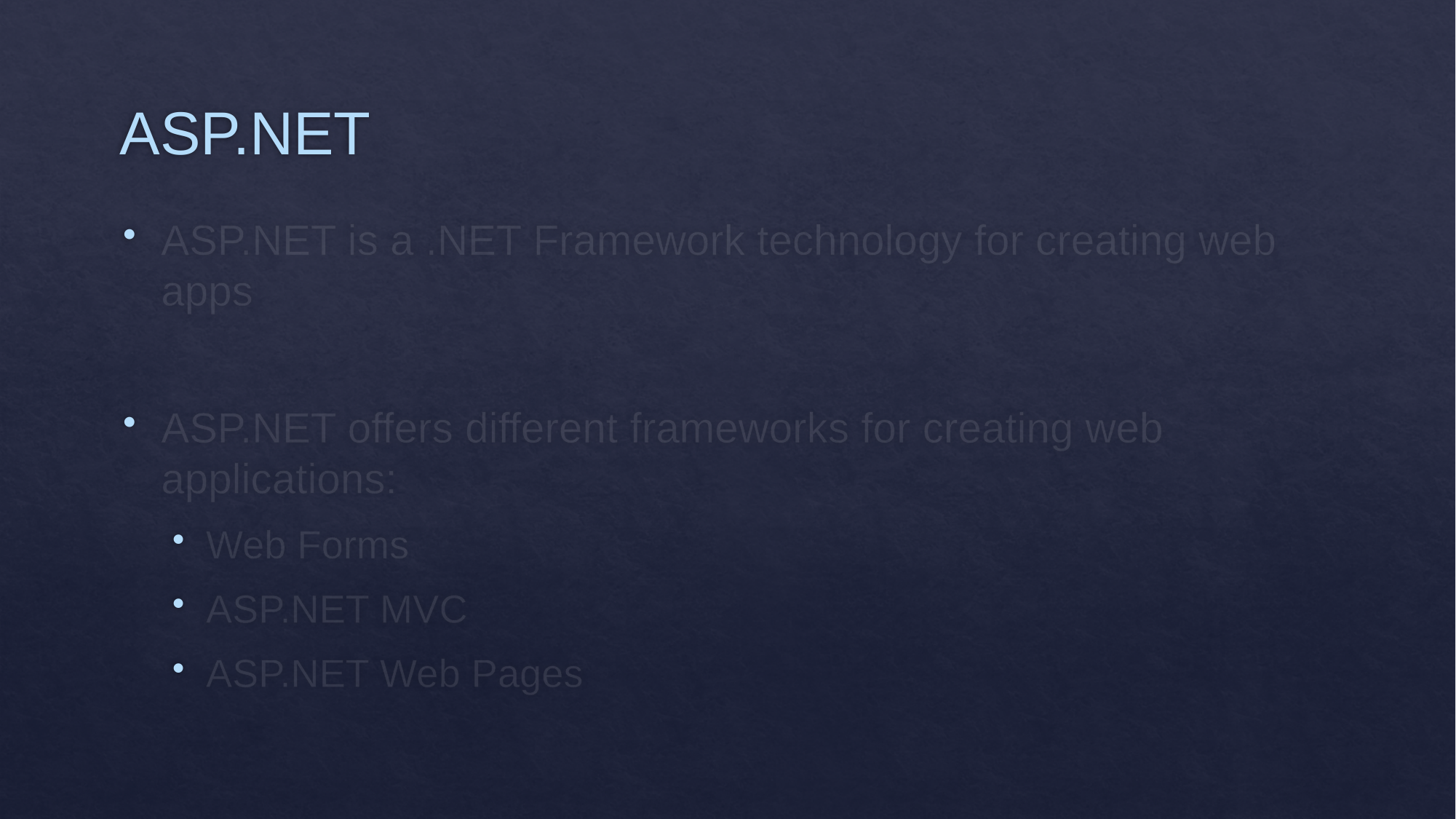

# ASP.NET
ASP.NET is a .NET Framework technology for creating web apps

ASP.NET offers different frameworks for creating web applications:
Web Forms
ASP.NET MVC
ASP.NET Web Pages